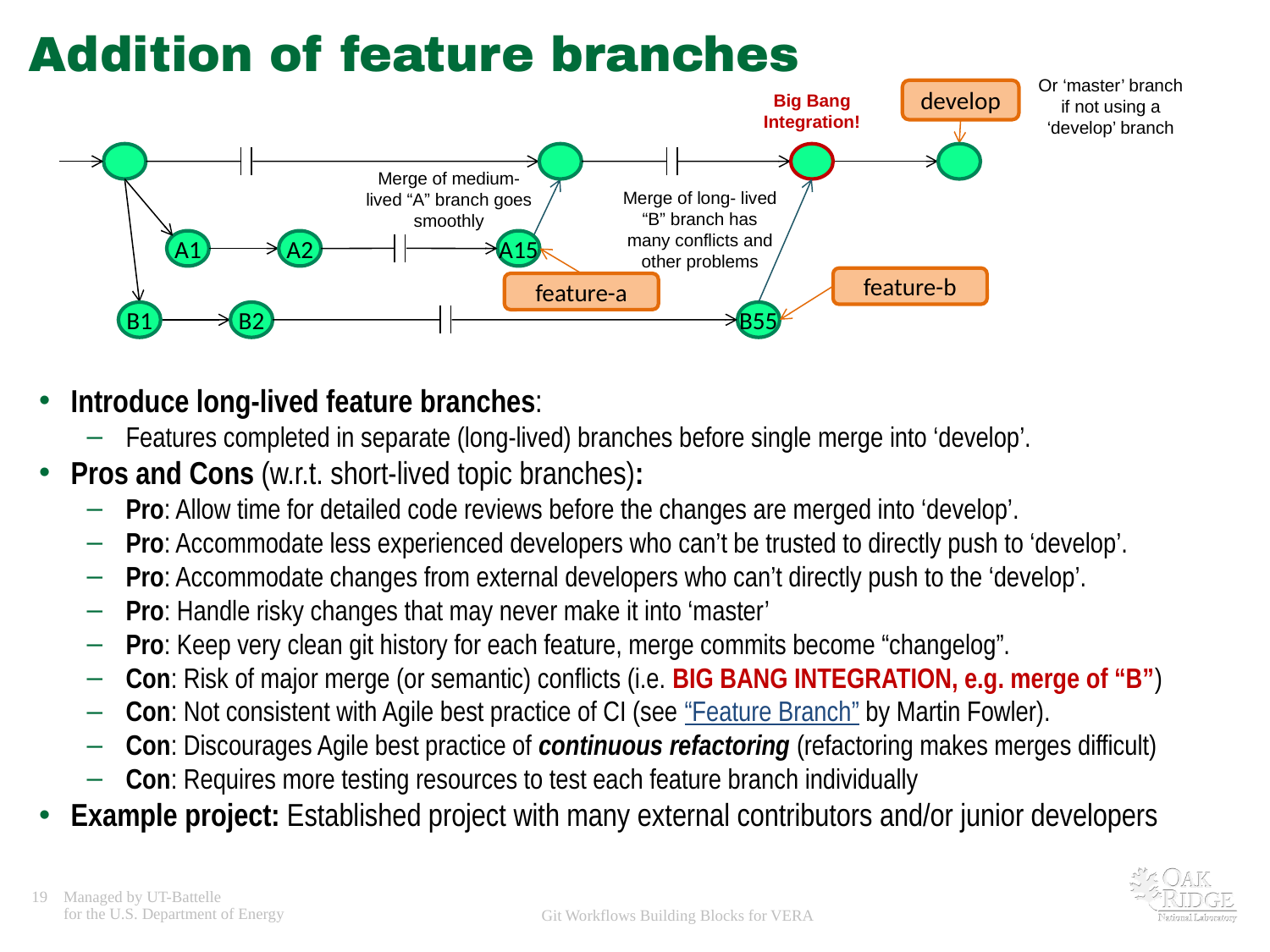

# Addition of feature branches
Or ‘master’ branch if not using a ‘develop’ branch
develop
Big Bang Integration!

Merge of medium-lived “A” branch goes smoothly
Merge of long- lived “B” branch has many conflicts and other problems
A1
A2
A15

feature-b
feature-a
B1
B2
B55

Introduce long-lived feature branches:
Features completed in separate (long-lived) branches before single merge into ‘develop’.
Pros and Cons (w.r.t. short-lived topic branches):
Pro: Allow time for detailed code reviews before the changes are merged into ‘develop’.
Pro: Accommodate less experienced developers who can’t be trusted to directly push to ‘develop’.
Pro: Accommodate changes from external developers who can’t directly push to the ‘develop’.
Pro: Handle risky changes that may never make it into ‘master’
Pro: Keep very clean git history for each feature, merge commits become “changelog”.
Con: Risk of major merge (or semantic) conflicts (i.e. BIG BANG INTEGRATION, e.g. merge of “B”)
Con: Not consistent with Agile best practice of CI (see “Feature Branch” by Martin Fowler).
Con: Discourages Agile best practice of continuous refactoring (refactoring makes merges difficult)
Con: Requires more testing resources to test each feature branch individually
Example project: Established project with many external contributors and/or junior developers